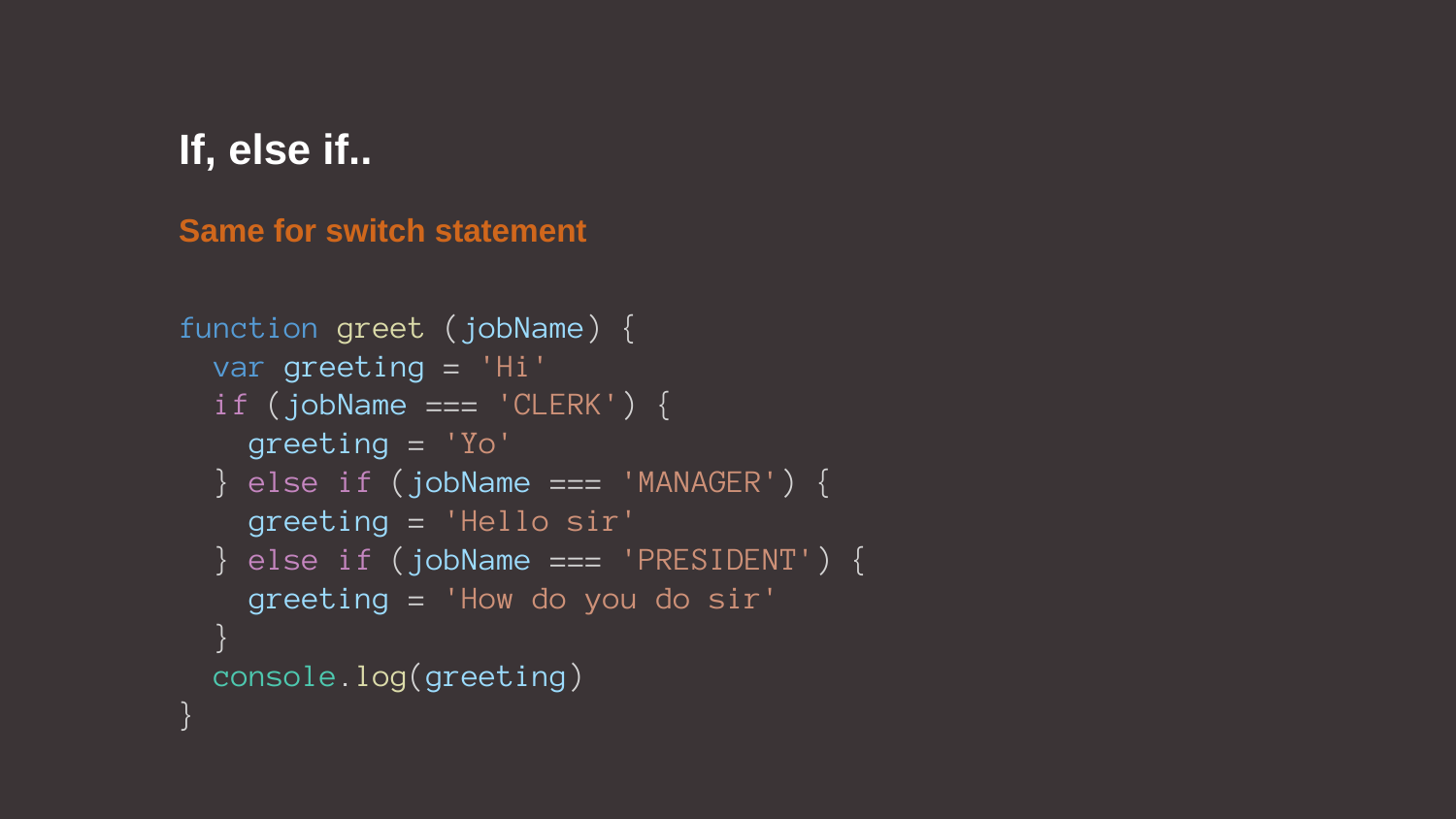

If, else if..
Same for switch statement

function greet (jobName) {
  var greeting = 'Hi'
  if (jobName === 'CLERK') {
    greeting = 'Yo'
  } else if (jobName === 'MANAGER') {
    greeting = 'Hello sir'
  } else if (jobName === 'PRESIDENT') {
    greeting = 'How do you do sir'
  }
  console.log(greeting)
}